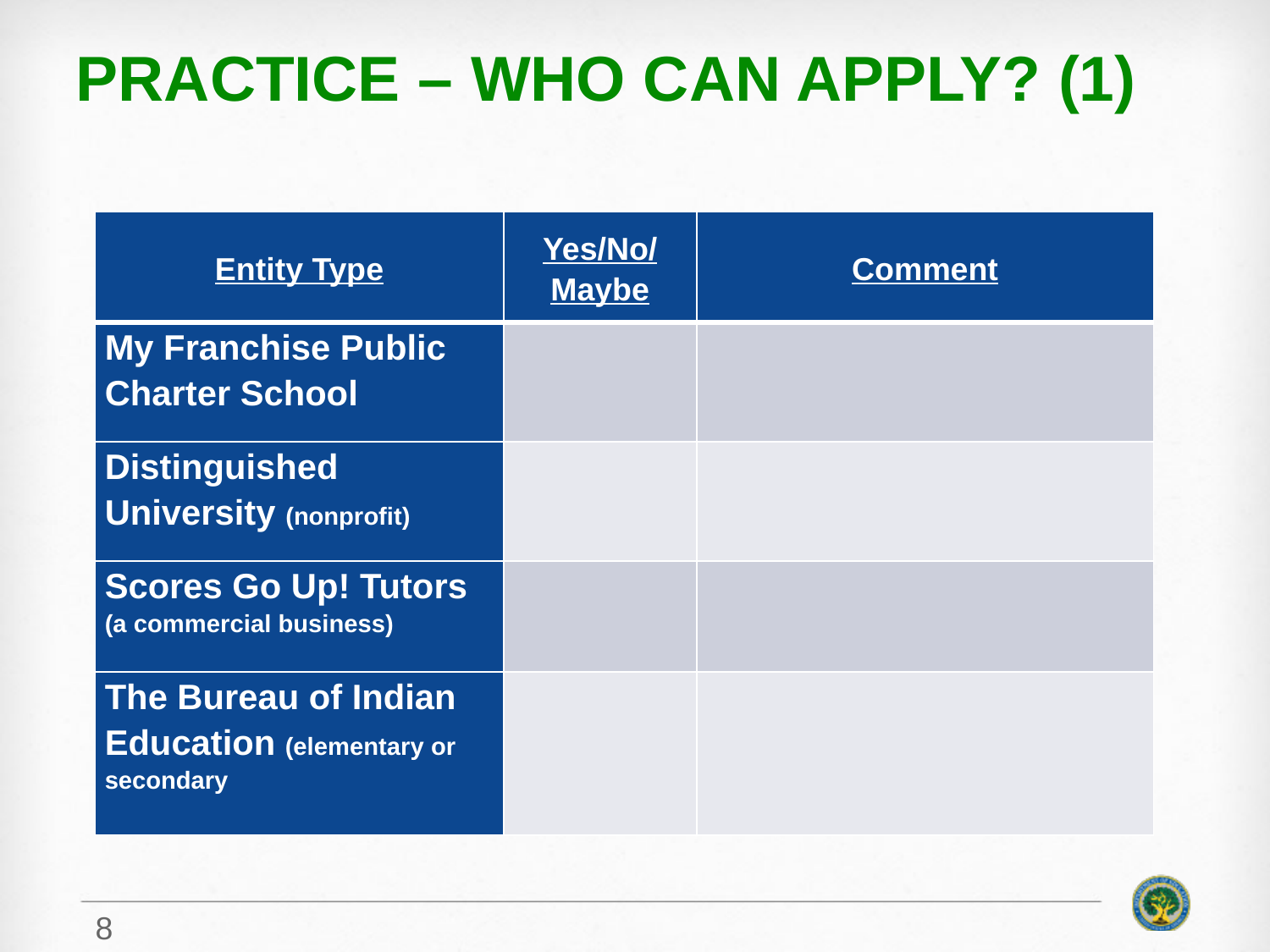

# PRACTICE – WHO Can APPLY? (1)
| Entity Type | Yes/No/ Maybe | Comment |
| --- | --- | --- |
| My Franchise Public Charter School |  |  |
| Distinguished University (nonprofit) |  |  |
| Scores Go Up! Tutors (a commercial business) |  |  |
| The Bureau of Indian Education (elementary or secondary |  |  |

8